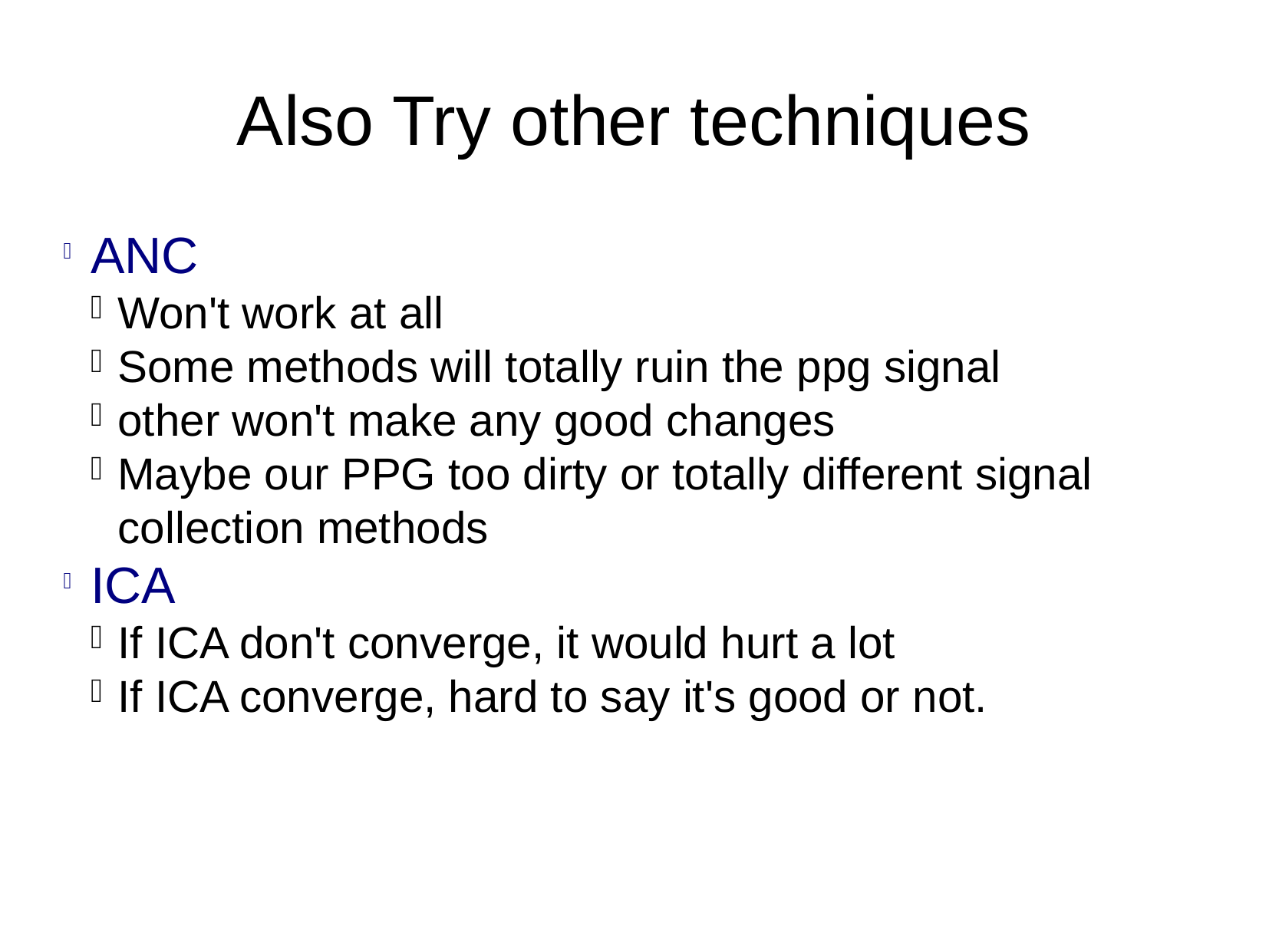

Also Try other techniques
ANC
Won't work at all
Some methods will totally ruin the ppg signal
other won't make any good changes
Maybe our PPG too dirty or totally different signal collection methods
ICA
If ICA don't converge, it would hurt a lot
If ICA converge, hard to say it's good or not.